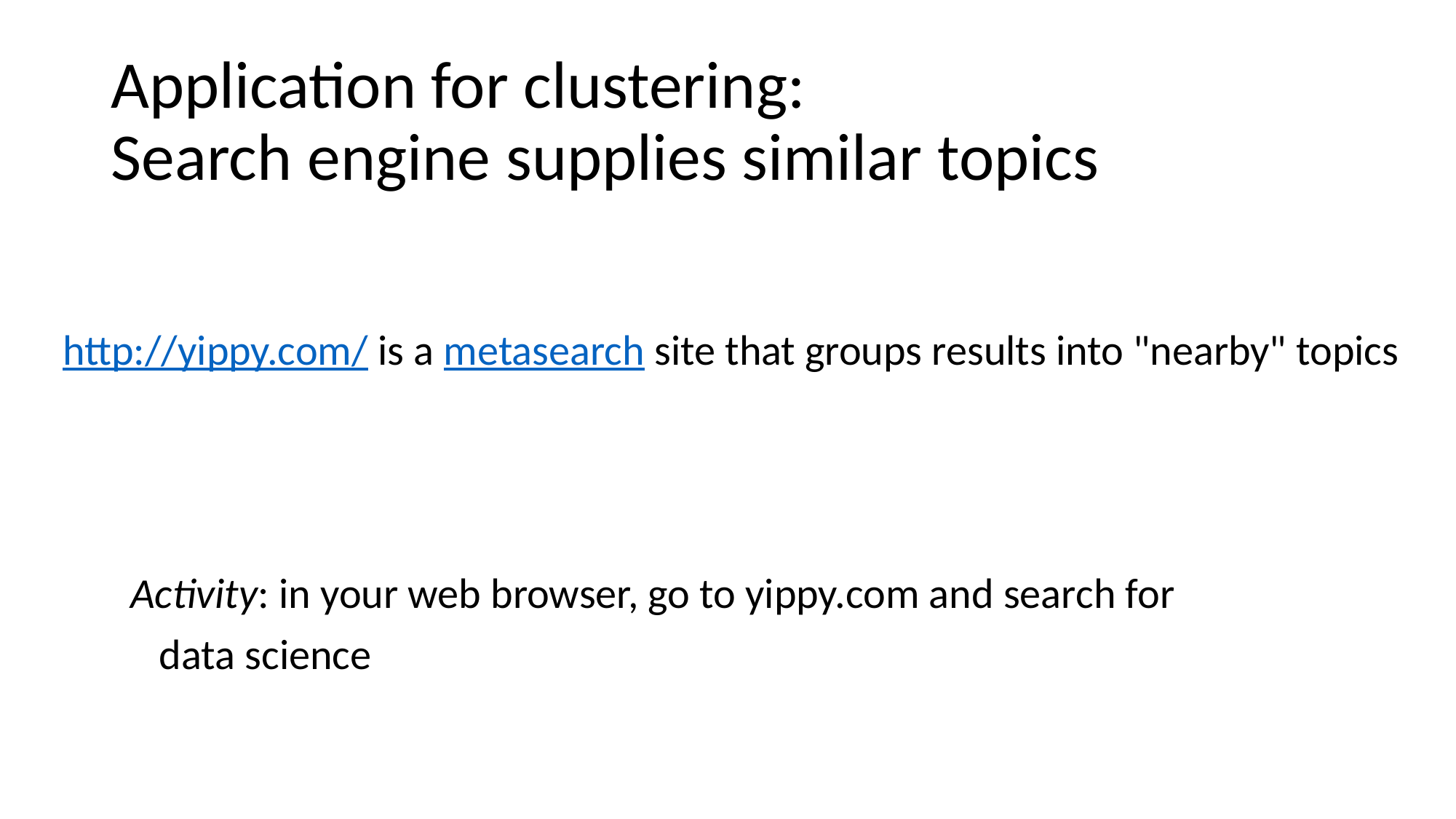

# Application for clustering: Search engine supplies similar topics
http://yippy.com/ is a metasearch site that groups results into "nearby" topics

       Activity: in your web browser, go to yippy.com and search for
          data science